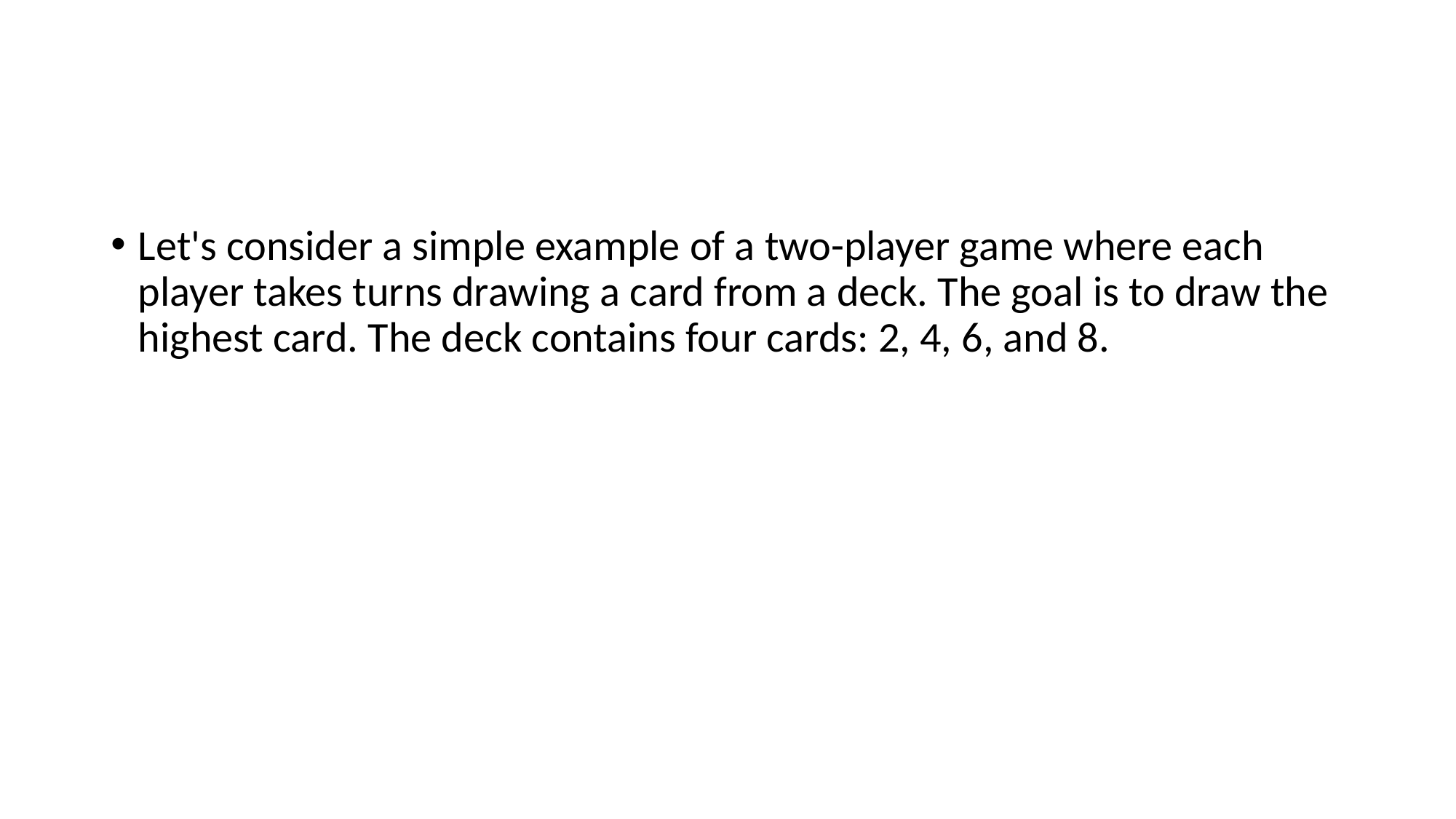

#
Let's consider a simple example of a two-player game where each player takes turns drawing a card from a deck. The goal is to draw the highest card. The deck contains four cards: 2, 4, 6, and 8.